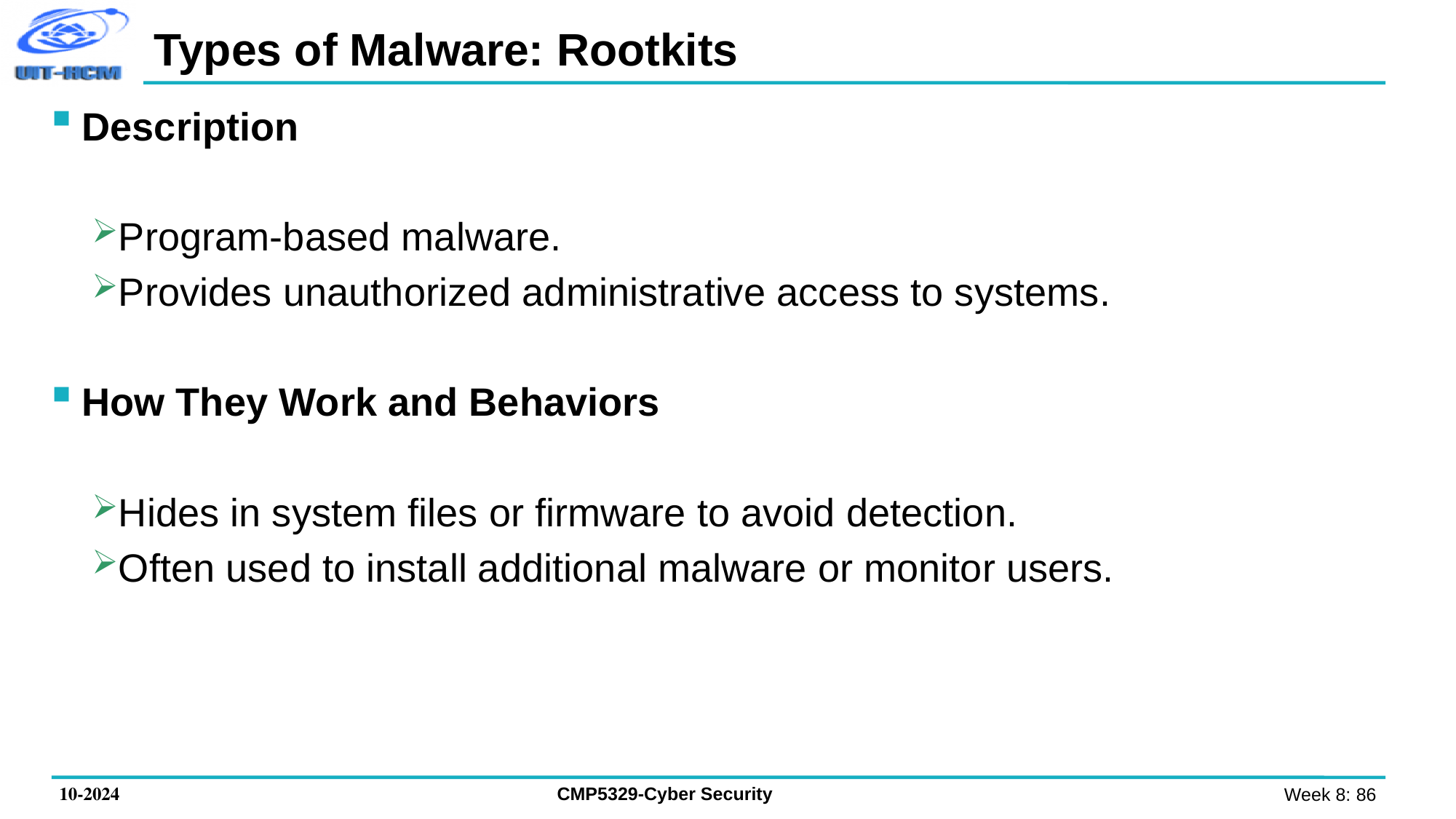

# Types of Malware: Rootkits
Description

Program-based malware.
Provides unauthorized administrative access to systems.

How They Work and Behaviors

Hides in system files or firmware to avoid detection.
Often used to install additional malware or monitor users.